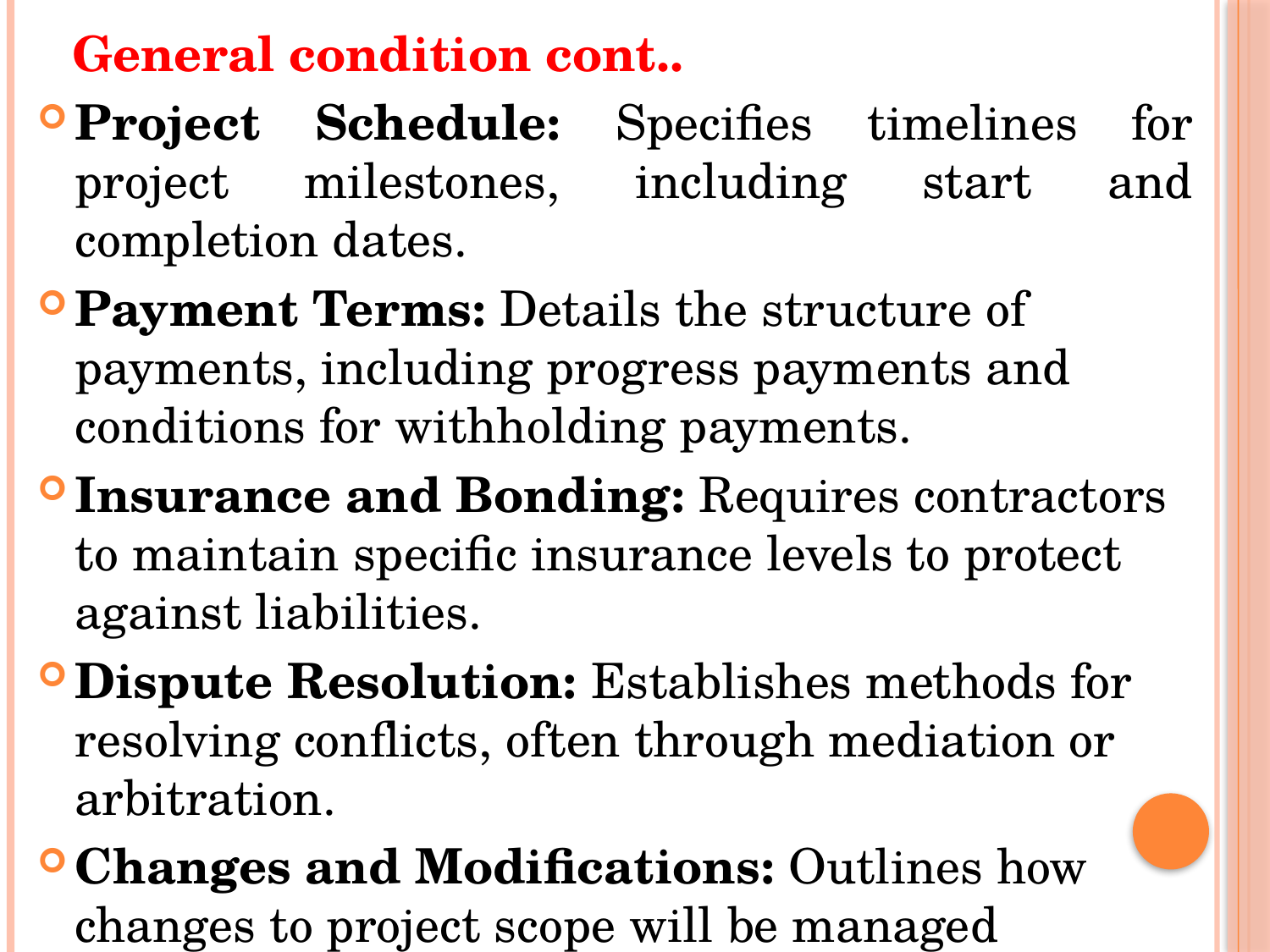

General condition cont..
Project Schedule: Specifies timelines for project milestones, including start and completion dates.
Payment Terms: Details the structure of payments, including progress payments and conditions for withholding payments.
Insurance and Bonding: Requires contractors to maintain specific insurance levels to protect against liabilities.
Dispute Resolution: Establishes methods for resolving conflicts, often through mediation or arbitration.
Changes and Modifications: Outlines how changes to project scope will be managed